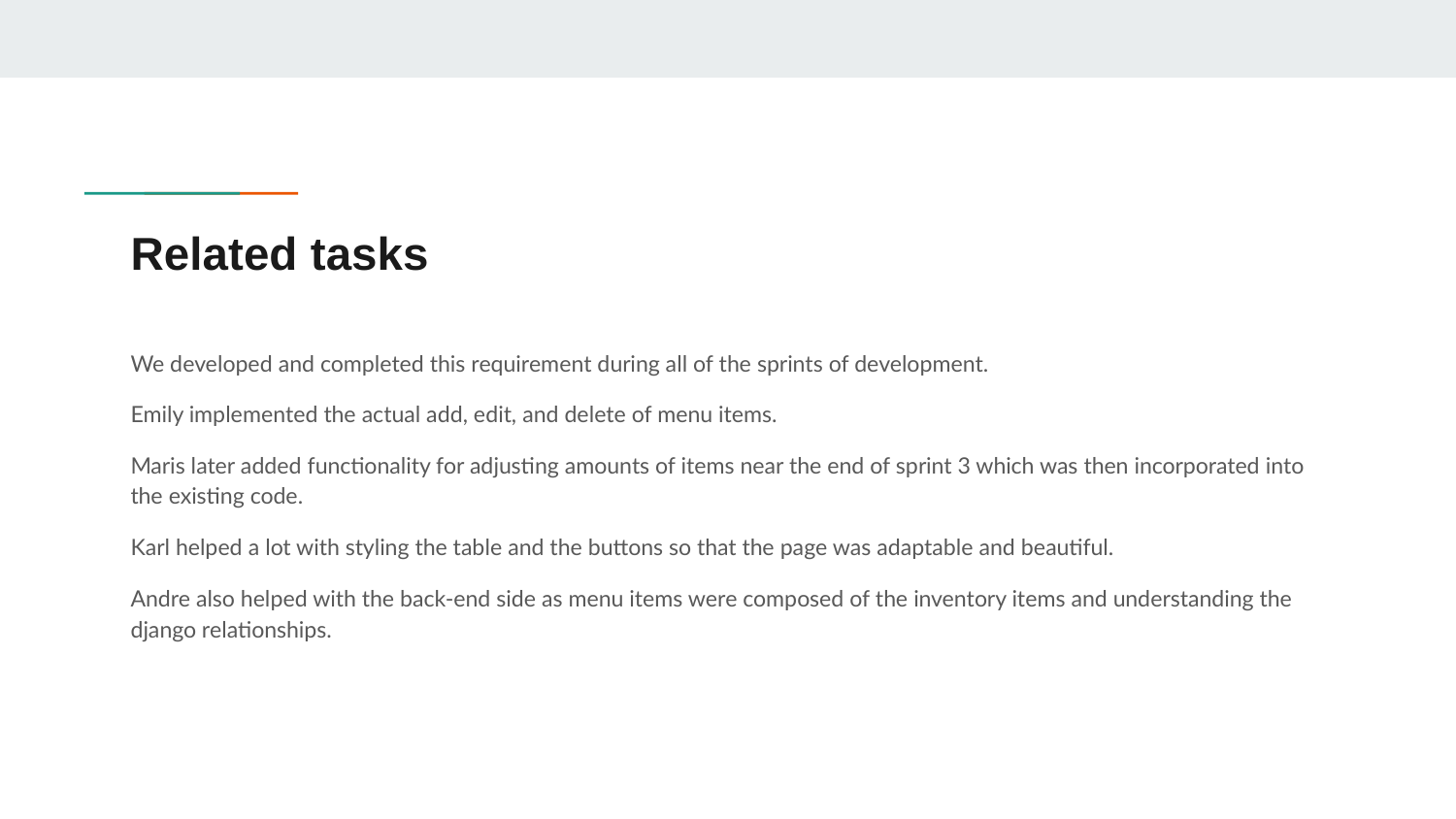

# Related tasks
We developed and completed this requirement during all of the sprints of development.
Emily implemented the actual add, edit, and delete of menu items.
Maris later added functionality for adjusting amounts of items near the end of sprint 3 which was then incorporated into the existing code.
Karl helped a lot with styling the table and the buttons so that the page was adaptable and beautiful.
Andre also helped with the back-end side as menu items were composed of the inventory items and understanding the django relationships.